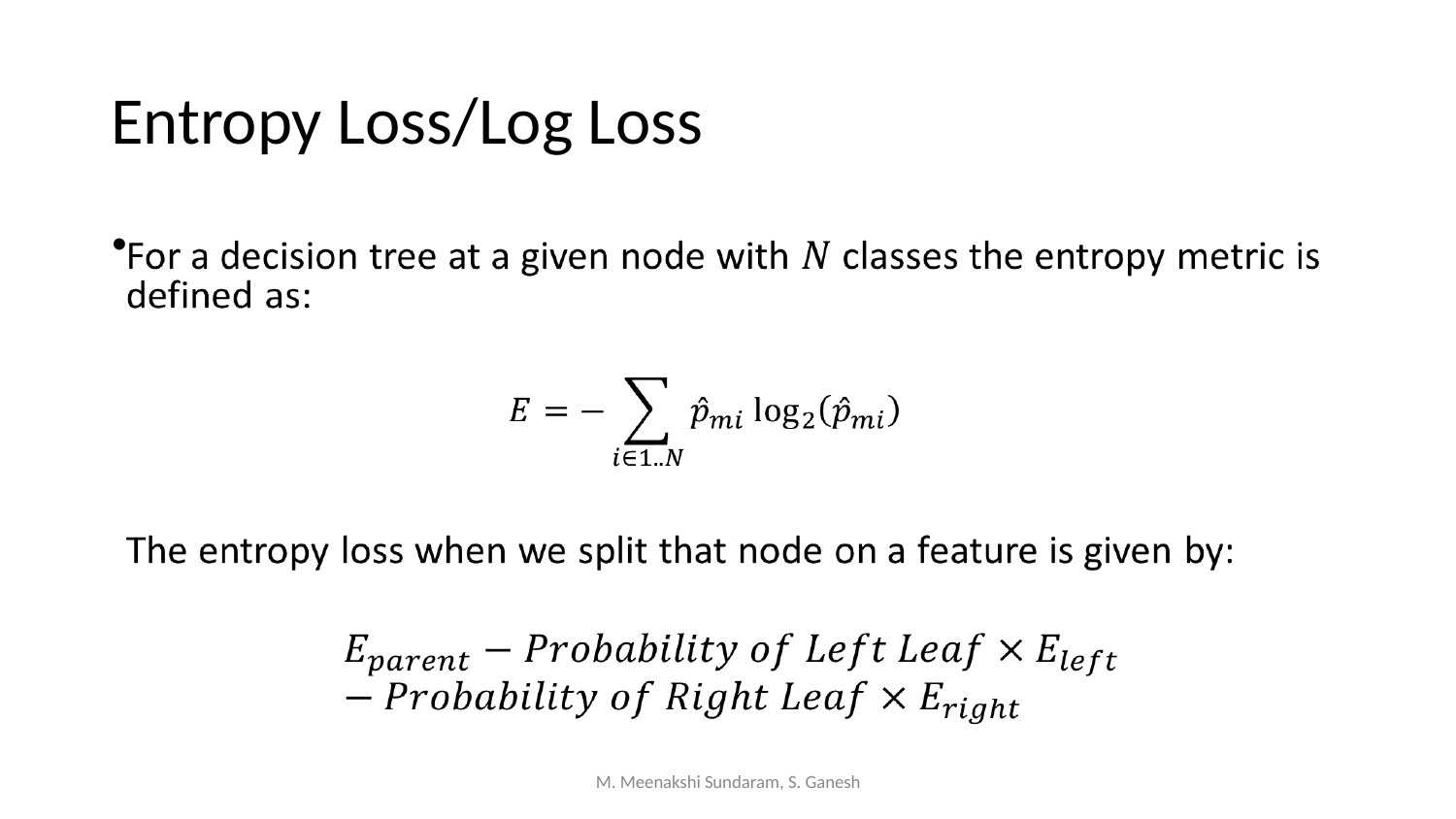

# Entropy Loss/Log Loss

M. Meenakshi Sundaram, S. Ganesh